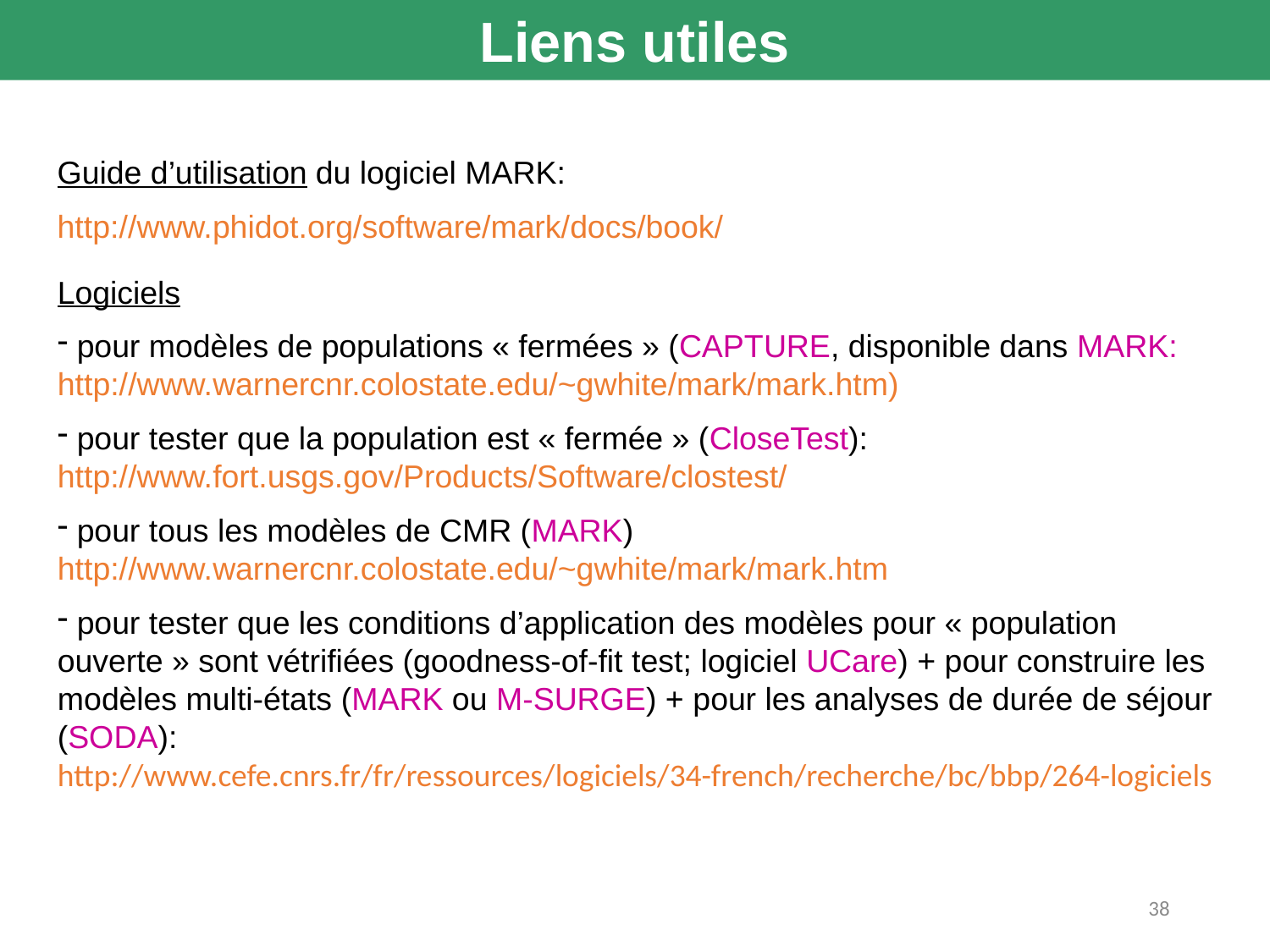

Liens utiles
Guide d’utilisation du logiciel MARK:
http://www.phidot.org/software/mark/docs/book/
Logiciels
 pour modèles de populations « fermées » (CAPTURE, disponible dans MARK: http://www.warnercnr.colostate.edu/~gwhite/mark/mark.htm)
 pour tester que la population est « fermée » (CloseTest): http://www.fort.usgs.gov/Products/Software/clostest/
 pour tous les modèles de CMR (MARK) http://www.warnercnr.colostate.edu/~gwhite/mark/mark.htm
 pour tester que les conditions d’application des modèles pour « population ouverte » sont vétrifiées (goodness-of-fit test; logiciel UCare) + pour construire les modèles multi-états (MARK ou M-SURGE) + pour les analyses de durée de séjour (SODA):
http://www.cefe.cnrs.fr/fr/ressources/logiciels/34-french/recherche/bc/bbp/264-logiciels
38